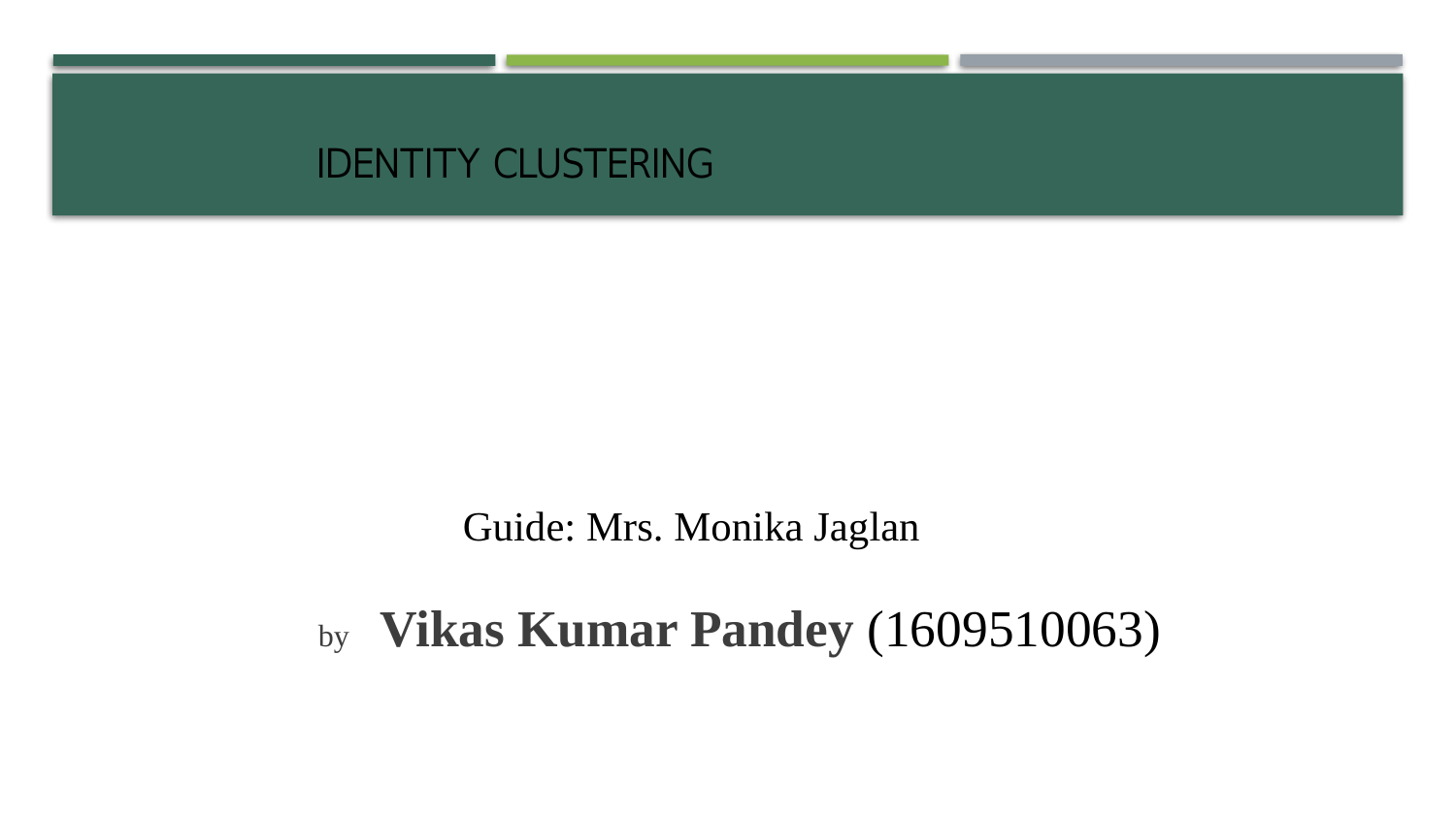

# Identity Clustering

          Guide: Mrs. Monika Jaglan

		  				  by    Vikas Kumar Pandey (1609510063)